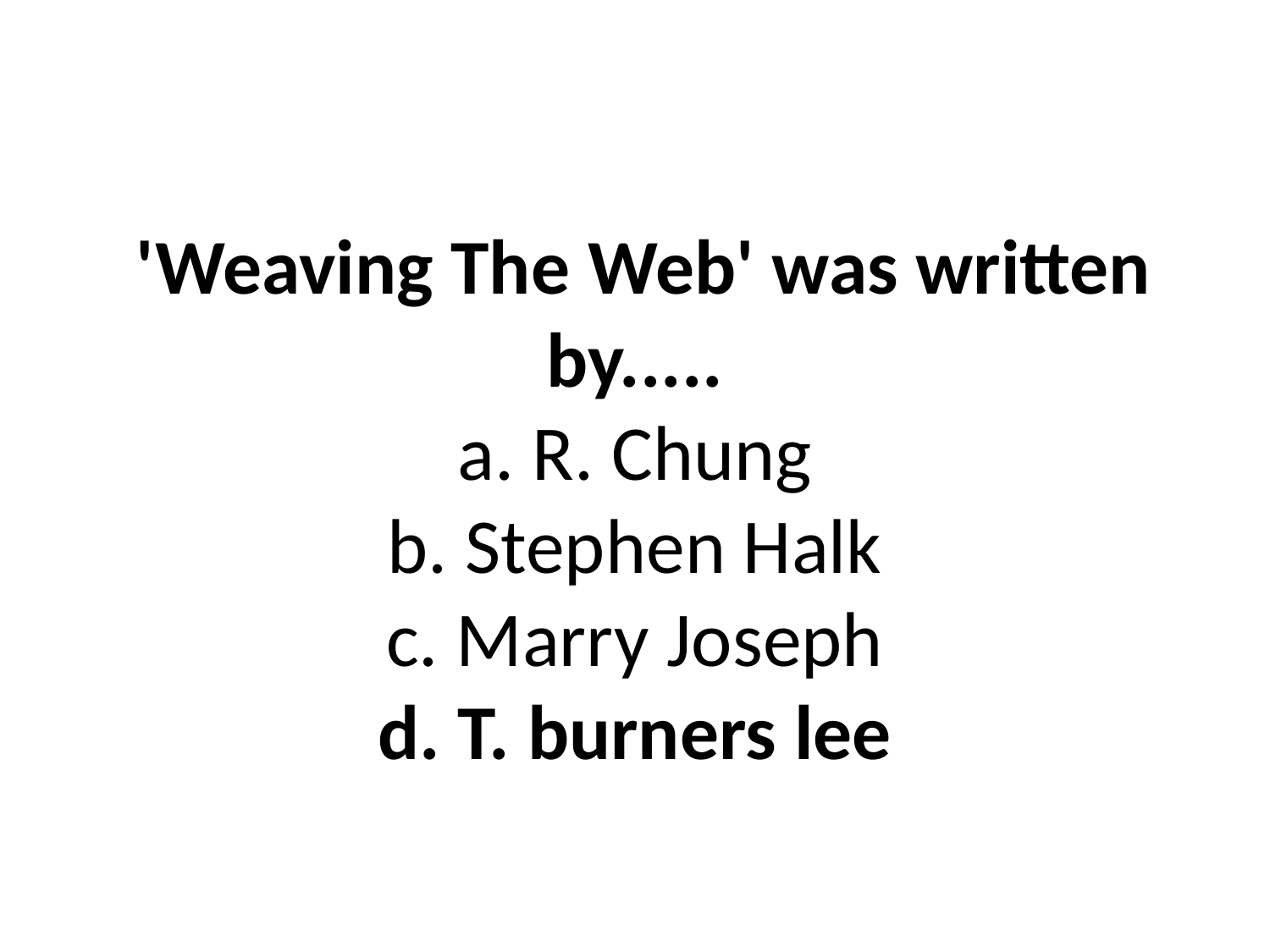

# 'Weaving The Web' was written by..... a. R. Chung b. Stephen Halk c. Marry Joseph d. T. burners lee